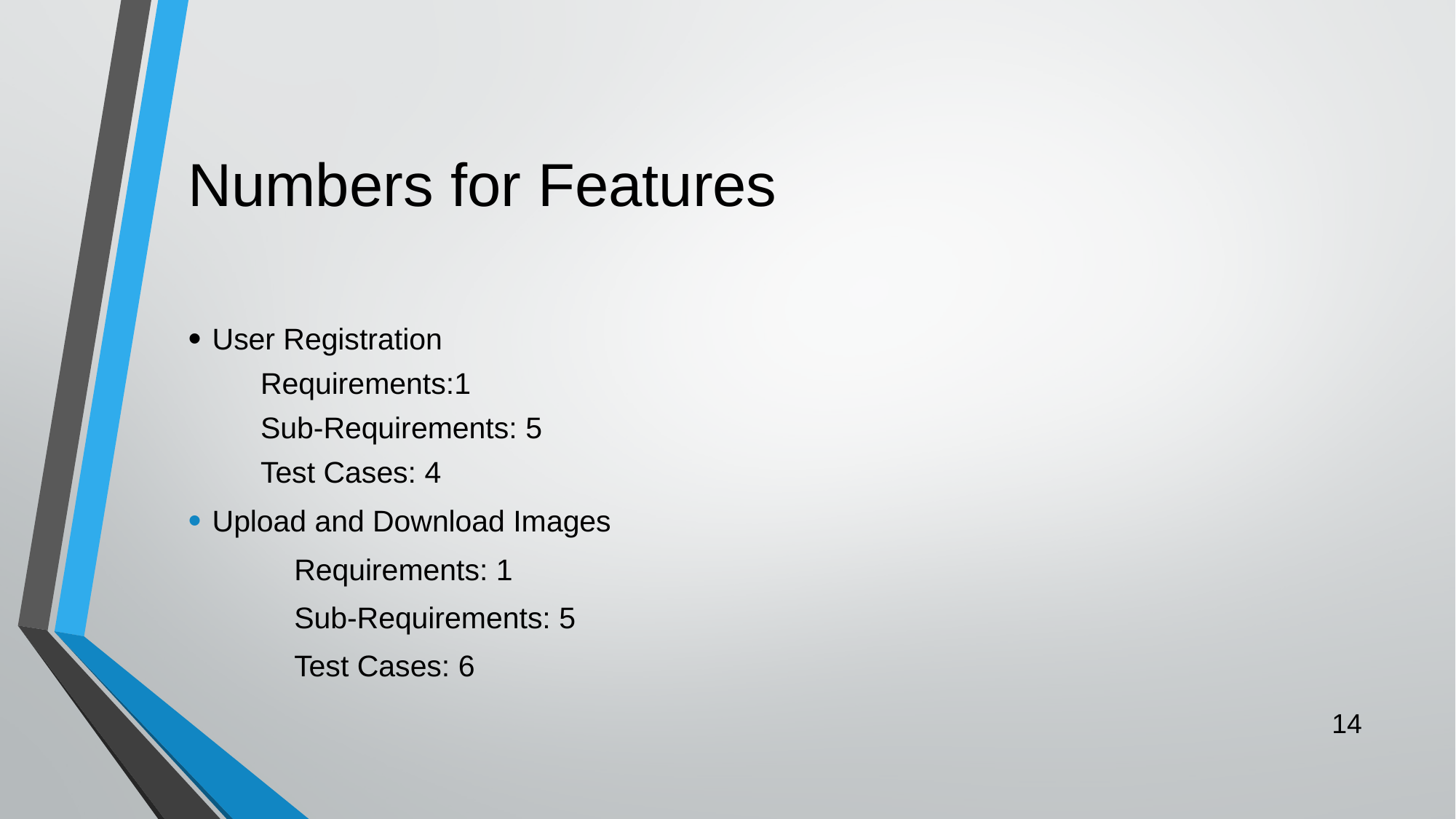

# Numbers for Features
User Registration
Requirements:1
Sub-Requirements: 5
Test Cases: 4
Upload and Download Images
	  Requirements: 1
	  Sub-Requirements: 5
 	  Test Cases: 6
14